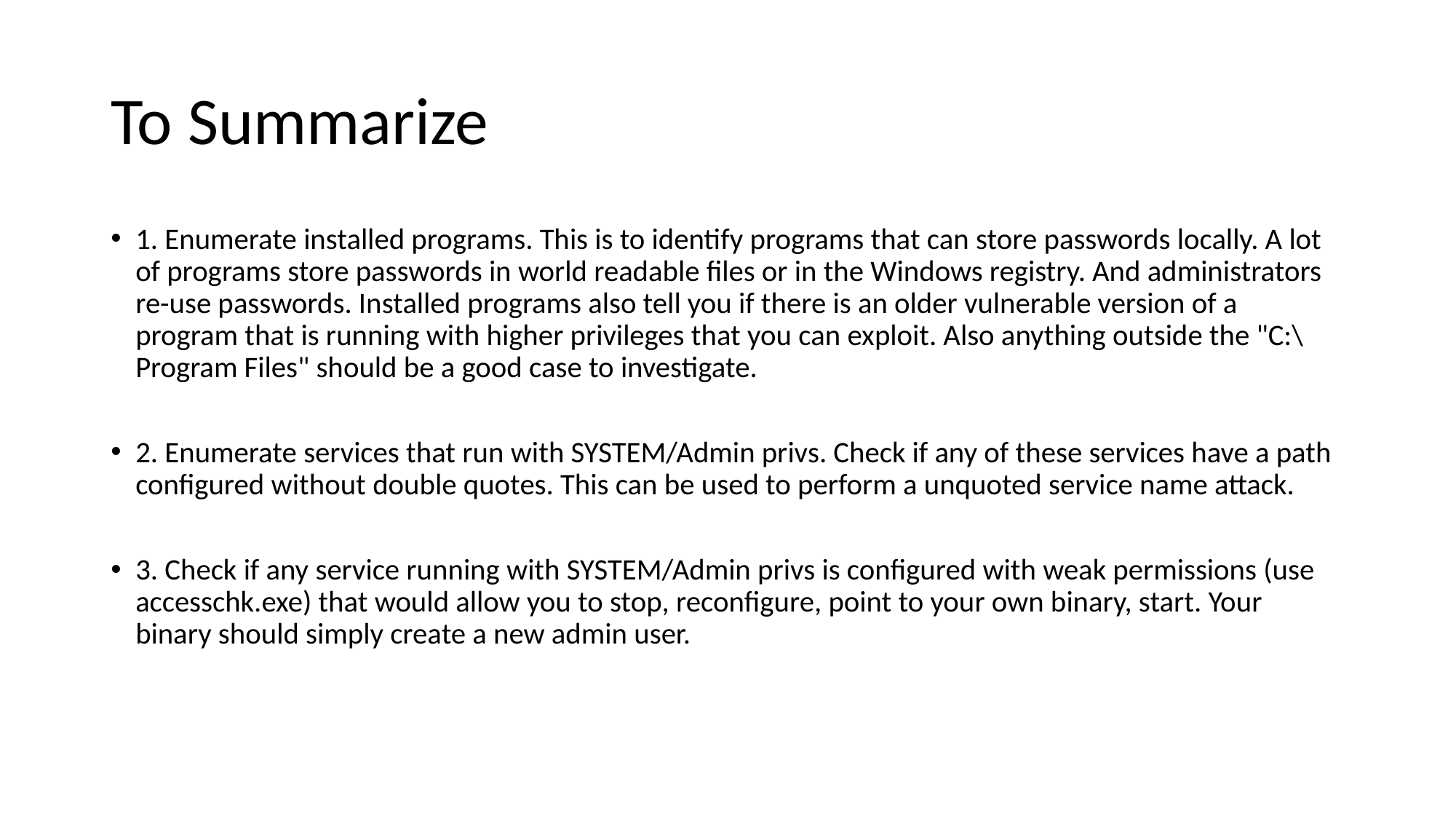

# To Summarize
1. Enumerate installed programs. This is to identify programs that can store passwords locally. A lot of programs store passwords in world readable files or in the Windows registry. And administrators re-use passwords. Installed programs also tell you if there is an older vulnerable version of a program that is running with higher privileges that you can exploit. Also anything outside the "C:\Program Files" should be a good case to investigate.

2. Enumerate services that run with SYSTEM/Admin privs. Check if any of these services have a path configured without double quotes. This can be used to perform a unquoted service name attack.

3. Check if any service running with SYSTEM/Admin privs is configured with weak permissions (use accesschk.exe) that would allow you to stop, reconfigure, point to your own binary, start. Your binary should simply create a new admin user.